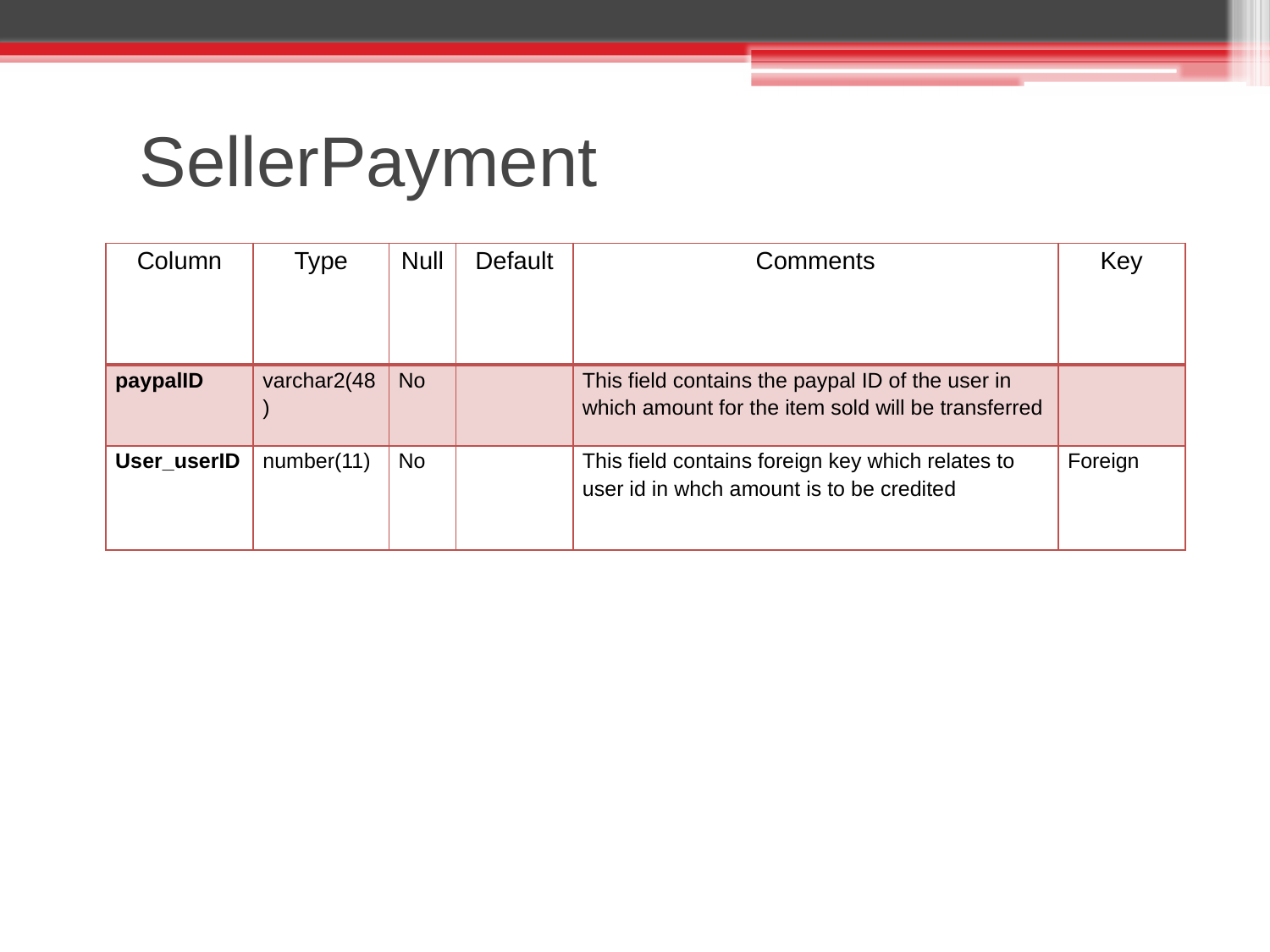

# SellerPayment
| Column | Type | Null | Default | Comments | Key |
| --- | --- | --- | --- | --- | --- |
| paypalID | varchar2(48) | No |  | This field contains the paypal ID of the user in which amount for the item sold will be transferred |  |
| User\_userID | number(11) | No |  | This field contains foreign key which relates to user id in whch amount is to be credited | Foreign |